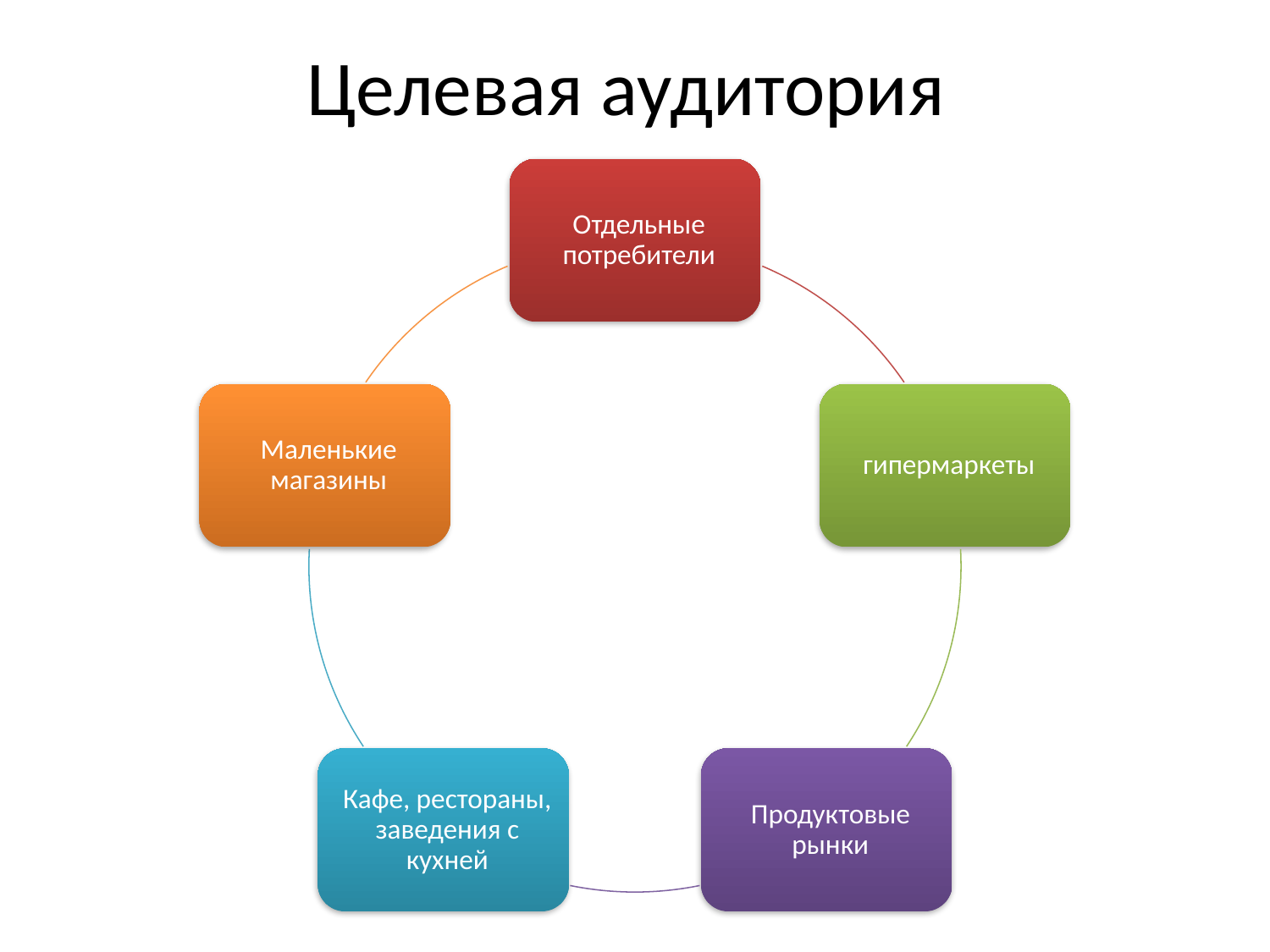

# Целевая аудитория
Отдельные потребители
гипермаркеты
Продуктовые рынки
Кафе, рестораны, заведения с кухней
Маленькие магазины